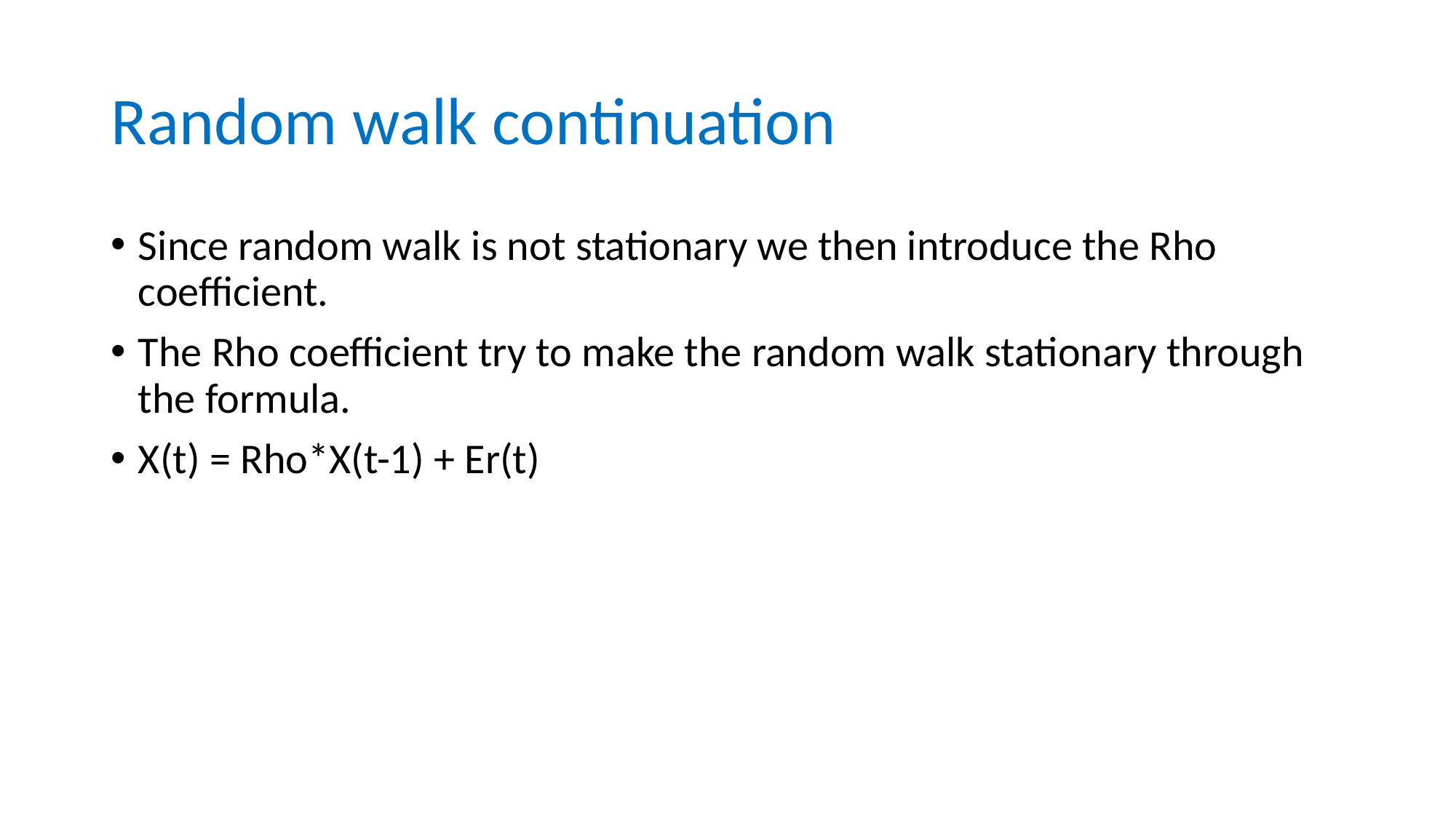

# Random walk continuation
Since random walk is not stationary we then introduce the Rho coefficient.
The Rho coefficient try to make the random walk stationary through the formula.
X(t) = Rho*X(t-1) + Er(t)